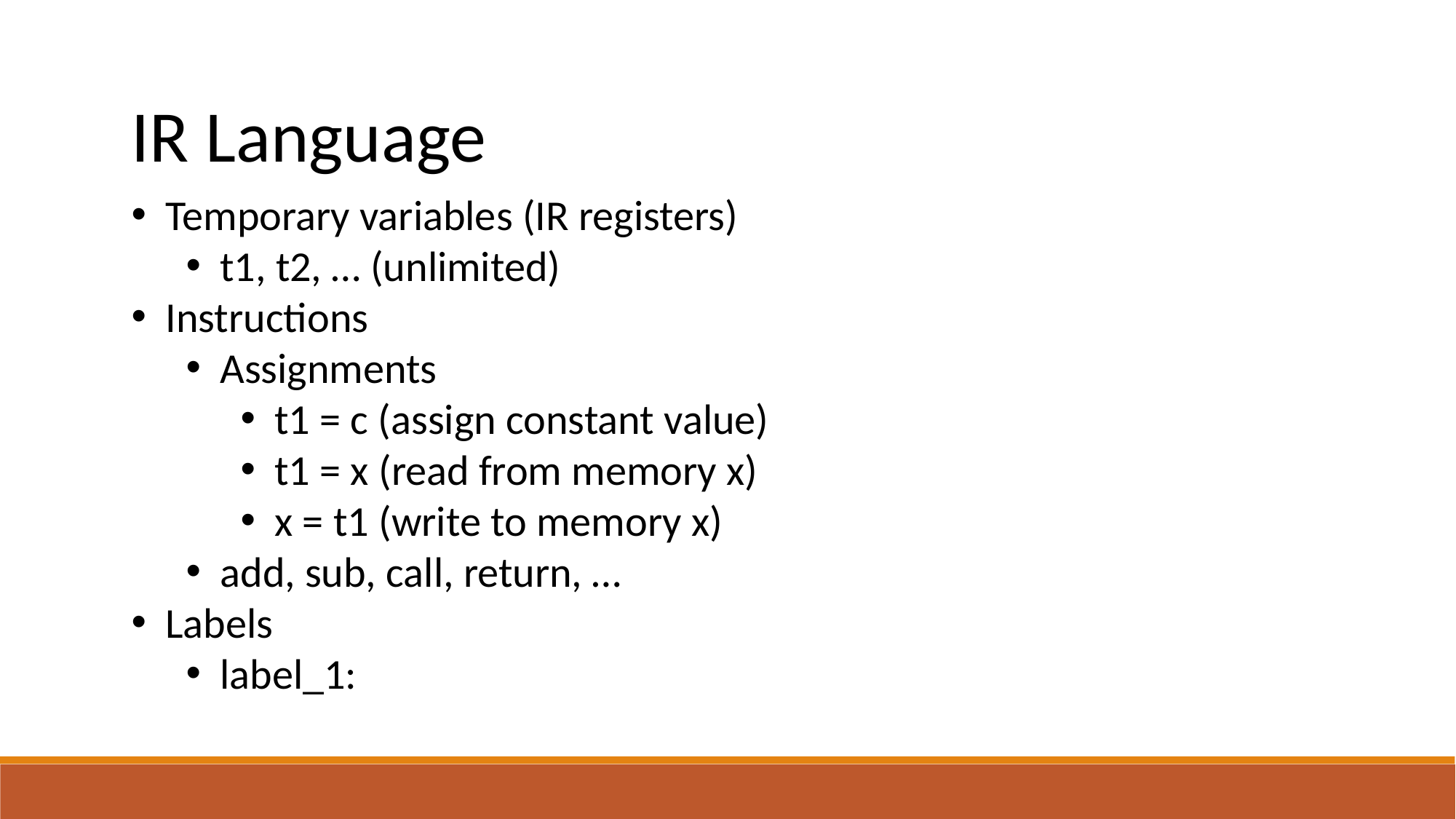

IR Language
Temporary variables (IR registers)
t1, t2, … (unlimited)
Instructions
Assignments
t1 = c (assign constant value)
t1 = x (read from memory x)
x = t1 (write to memory x)
add, sub, call, return, …
Labels
label_1: